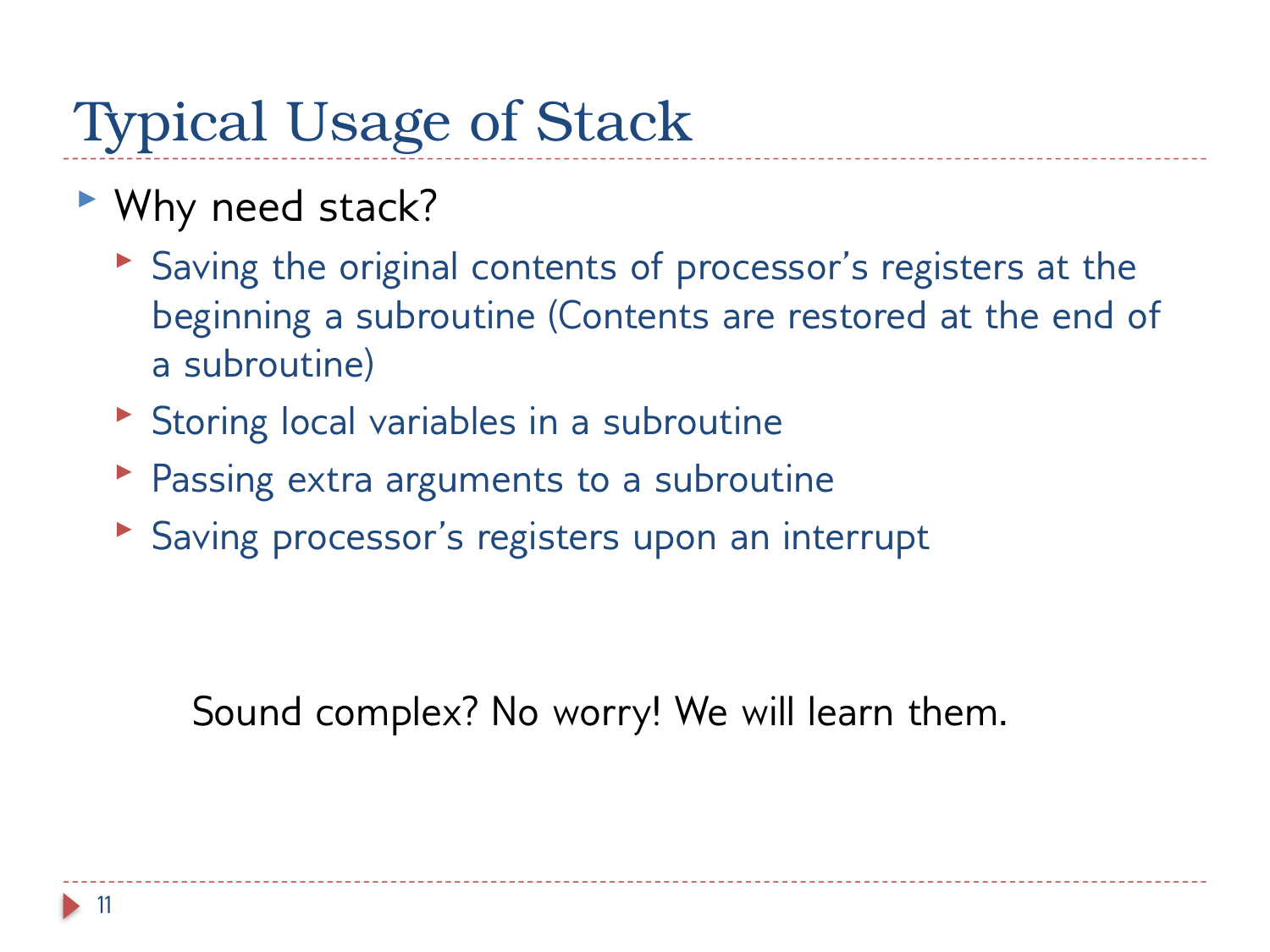

# Typical Usage of Stack
Why need stack?
Saving the original contents of processor’s registers at the beginning a subroutine (Contents are restored at the end of a subroutine)
Storing local variables in a subroutine
Passing extra arguments to a subroutine
Saving processor’s registers upon an interrupt
Sound complex? No worry! We will learn them.
11